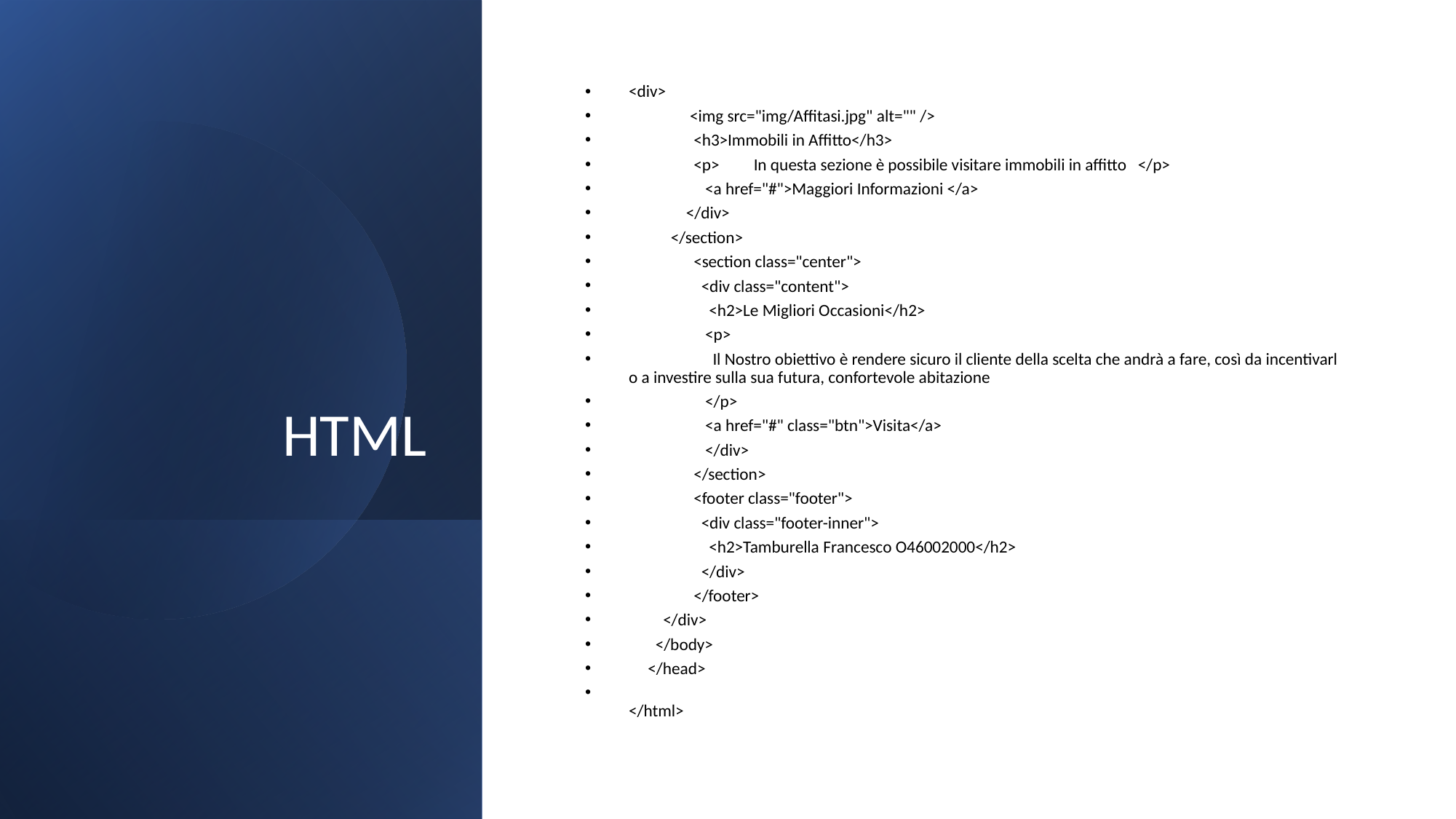

# HTML
<div>
                <img src="img/Affitasi.jpg" alt="" />
                 <h3>Immobili in Affitto</h3>
                 <p>         In questa sezione è possibile visitare immobili in affitto   </p>
                    <a href="#">Maggiori Informazioni </a>
               </div>
           </section>
                 <section class="center">
                   <div class="content">
                     <h2>Le Migliori Occasioni</h2>
                    <p>
                      Il Nostro obiettivo è rendere sicuro il cliente della scelta che andrà a fare, così da incentivarlo a investire sulla sua futura, confortevole abitazione
                    </p>
                    <a href="#" class="btn">Visita</a>
                    </div>
                 </section>
                 <footer class="footer">
                   <div class="footer-inner">
                     <h2>Tamburella Francesco O46002000</h2>
                   </div>
                 </footer>
         </div>
       </body>
     </head>
</html>